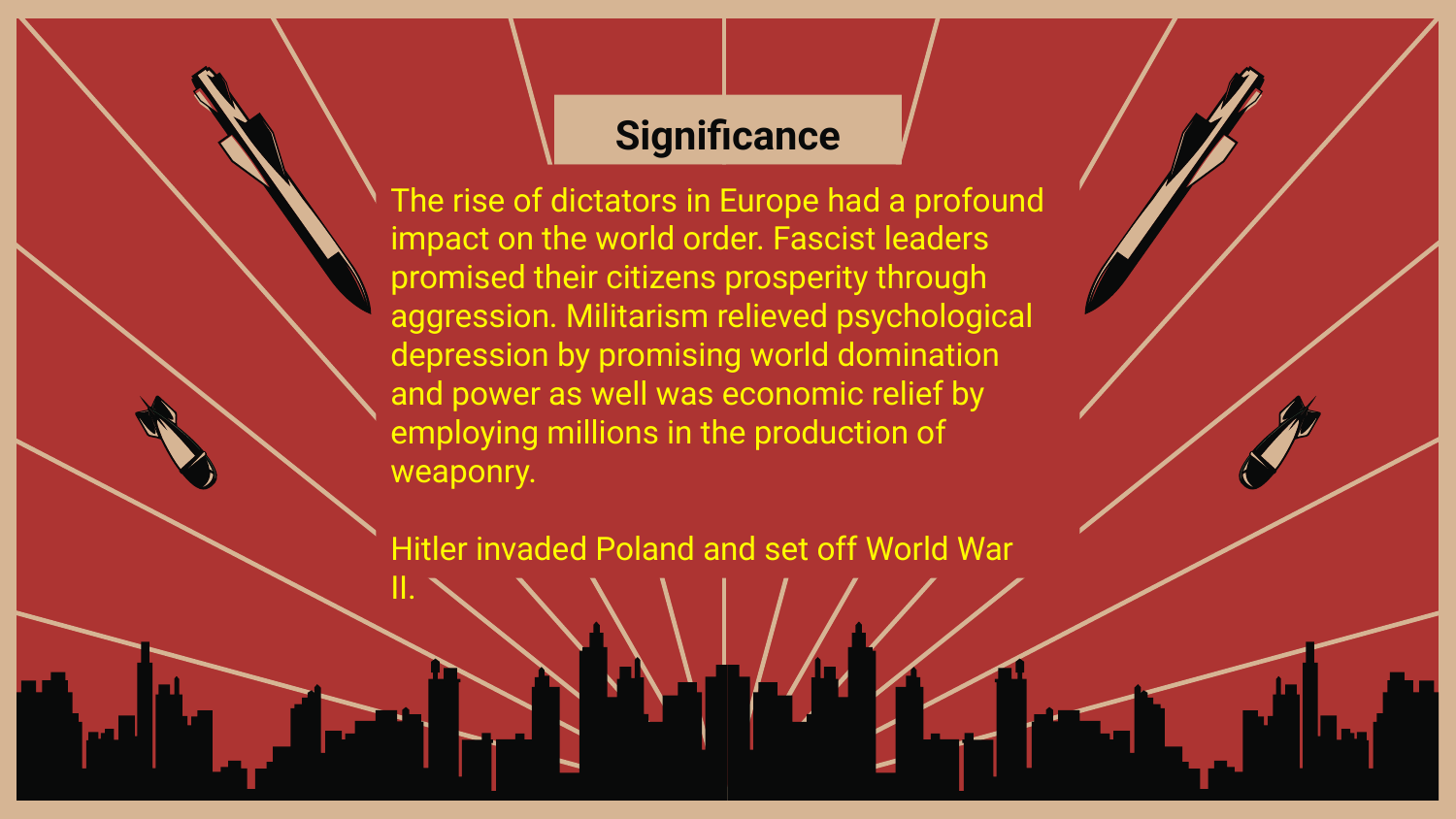

Significance
The rise of dictators in Europe had a profound impact on the world order. Fascist leaders promised their citizens prosperity through aggression. Militarism relieved psychological depression by promising world domination and power as well was economic relief by employing millions in the production of weaponry.

Hitler invaded Poland and set off World War II.